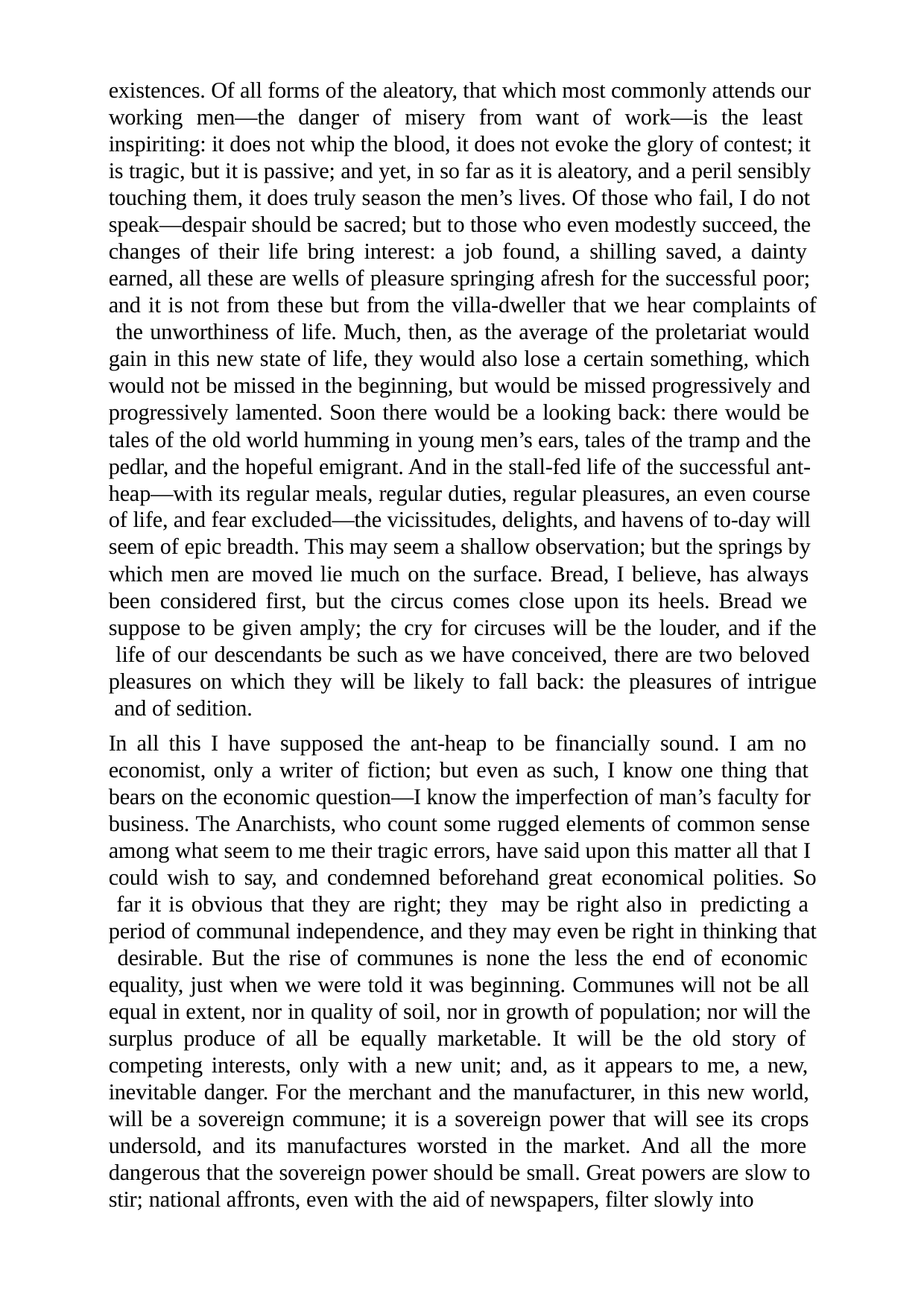

existences. Of all forms of the aleatory, that which most commonly attends our  working men—the danger of misery from want of work—is the least  inspiriting: it does not whip the blood, it does not evoke the glory of contest; it  is tragic, but it is passive; and yet, in so far as it is aleatory, and a peril sensibly  touching them, it does truly season the men’s lives. Of those who fail, I do not  speak—despair should be sacred; but to those who even modestly succeed, the  changes of their life bring interest: a job found, a shilling saved, a dainty  earned, all these are wells of pleasure springing afresh for the successful poor;  and it is not from these but from the villa-dweller that we hear complaints of  the unworthiness of life. Much, then, as the average of the proletariat would  gain in this new state of life, they would also lose a certain something, which  would not be missed in the beginning, but would be missed progressively and  progressively lamented. Soon there would be a looking back: there would be  tales of the old world humming in young men’s ears, tales of the tramp and the  pedlar, and the hopeful emigrant. And in the stall-fed life of the successful ant-  heap—with its regular meals, regular duties, regular pleasures, an even course  of life, and fear excluded—the vicissitudes, delights, and havens of to-day will  seem of epic breadth. This may seem a shallow observation; but the springs by  which men are moved lie much on the surface. Bread, I believe, has always  been considered first, but the circus comes close upon its heels. Bread we  suppose to be given amply; the cry for circuses will be the louder, and if the  life of our descendants be such as we have conceived, there are two beloved  pleasures on which they will be likely to fall back: the pleasures of intrigue  and of sedition.
In all this I have supposed the ant-heap to be financially sound. I am no  economist, only a writer of fiction; but even as such, I know one thing that  bears on the economic question—I know the imperfection of man’s faculty for  business. The Anarchists, who count some rugged elements of common sense  among what seem to me their tragic errors, have said upon this matter all that I  could wish to say, and condemned beforehand great economical polities. So  far it is obvious that they are right; they may be right also in predicting a  period of communal independence, and they may even be right in thinking that  desirable. But the rise of communes is none the less the end of economic  equality, just when we were told it was beginning. Communes will not be all  equal in extent, nor in quality of soil, nor in growth of population; nor will the  surplus produce of all be equally marketable. It will be the old story of  competing interests, only with a new unit; and, as it appears to me, a new,  inevitable danger. For the merchant and the manufacturer, in this new world,  will be a sovereign commune; it is a sovereign power that will see its crops  undersold, and its manufactures worsted in the market. And all the more  dangerous that the sovereign power should be small. Great powers are slow to  stir; national affronts, even with the aid of newspapers, filter slowly into